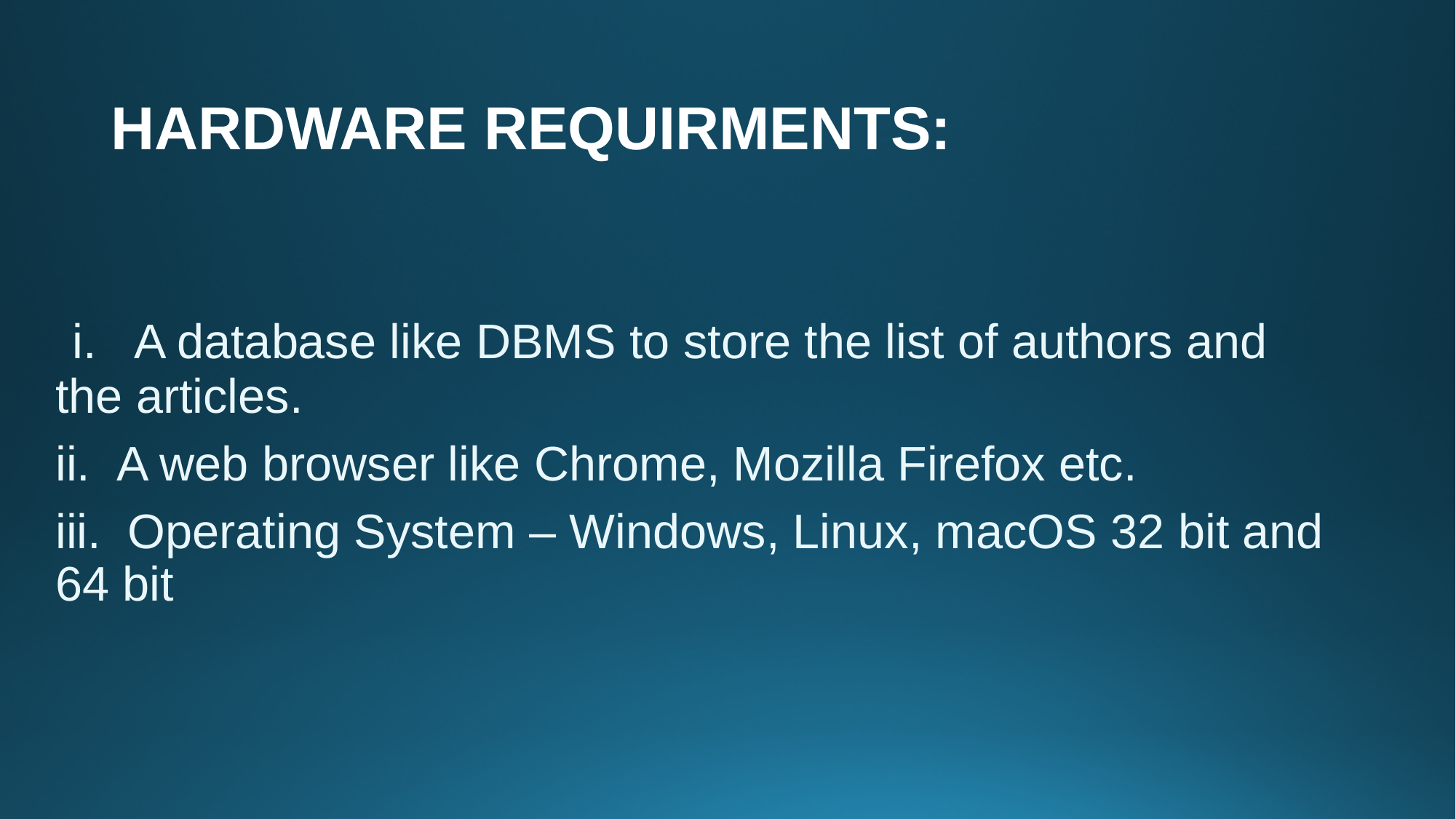

# HARDWARE REQUIRMENTS:
 i.   A database like DBMS to store the list of authors and the articles.
A web browser like Chrome, Mozilla Firefox etc.
iii.  Operating System – Windows, Linux, macOS 32 bit and 64 bit